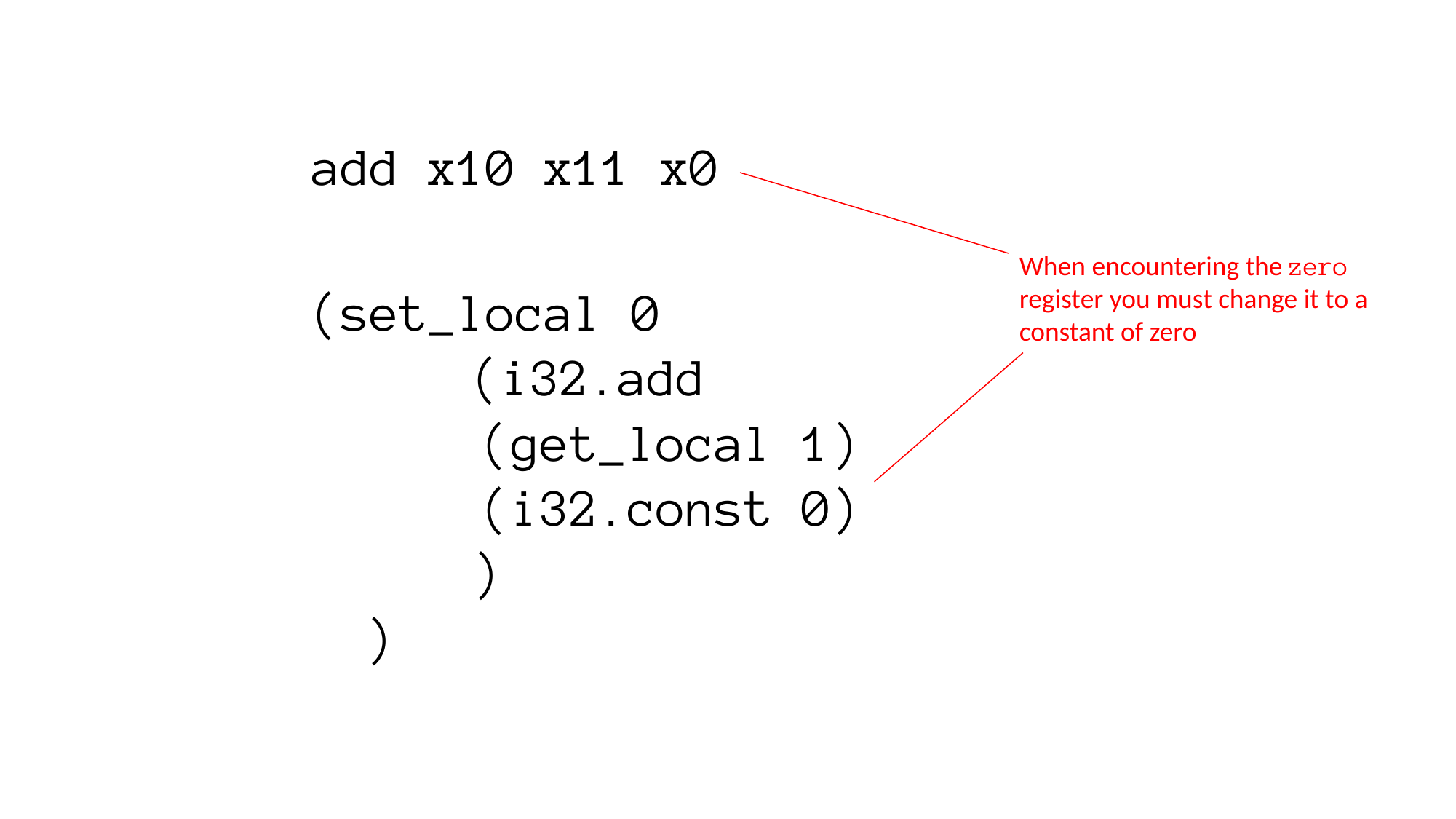

add x10 x11 x0

(set_local 0
	(i32.add
    (get_local 1)
    (i32.const 0)
	)
)

When encountering the zero register you must change it to a constant of zero